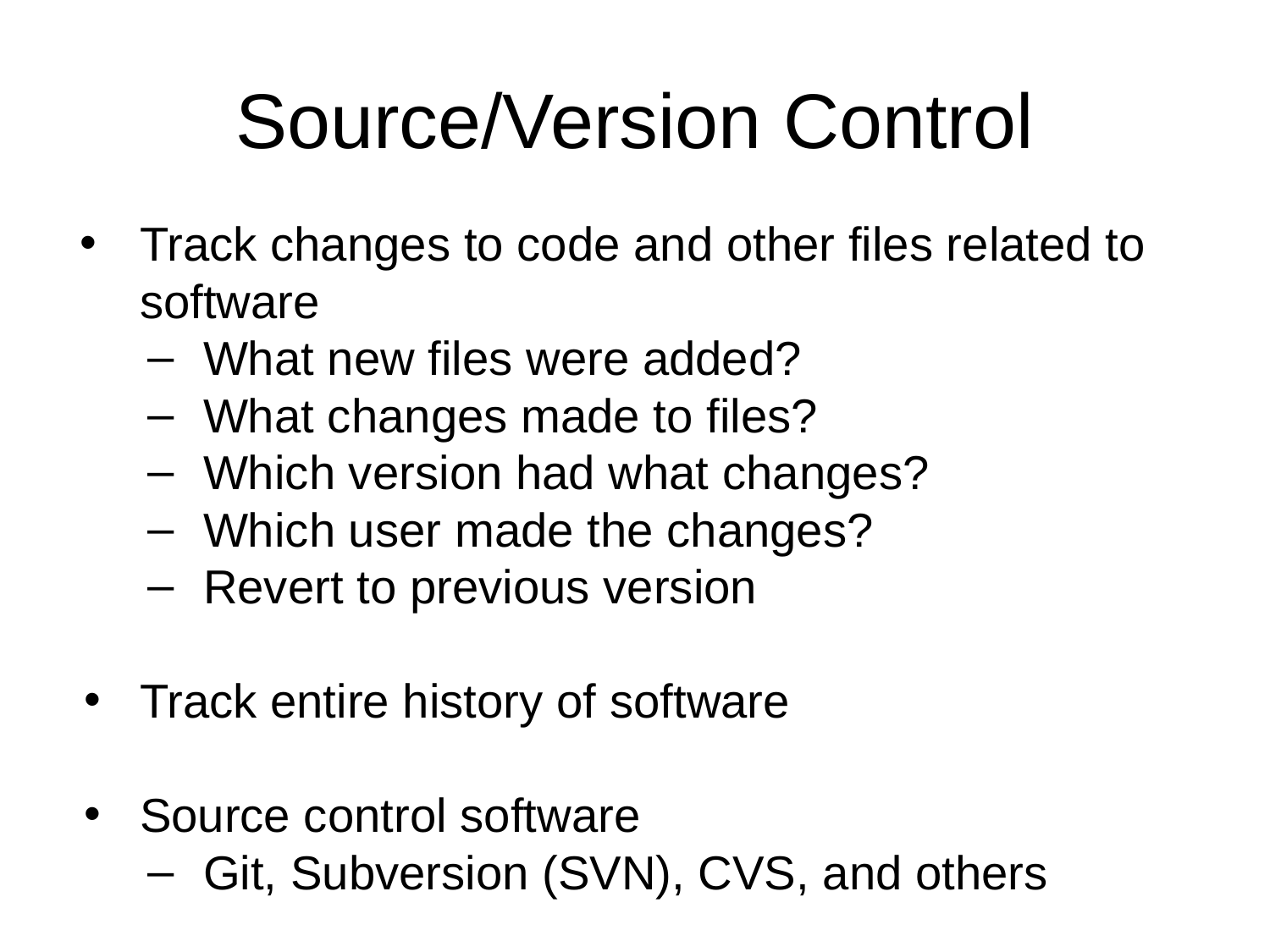

# Source/Version Control
Track changes to code and other files related to software
What new files were added?
What changes made to files?
Which version had what changes?
Which user made the changes?
Revert to previous version
Track entire history of software
Source control software
Git, Subversion (SVN), CVS, and others